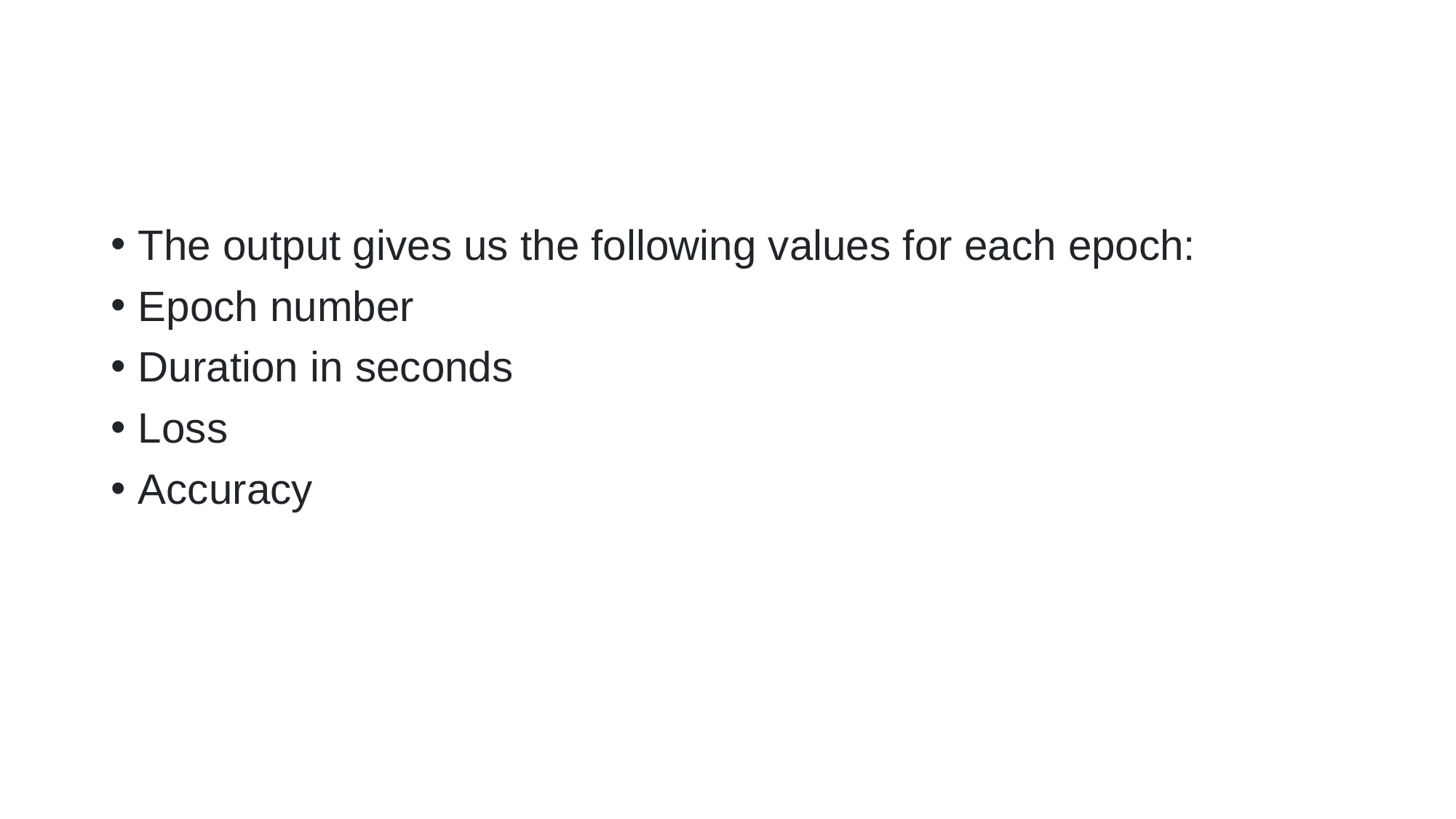

#
The output gives us the following values for each epoch:
Epoch number
Duration in seconds
Loss
Accuracy